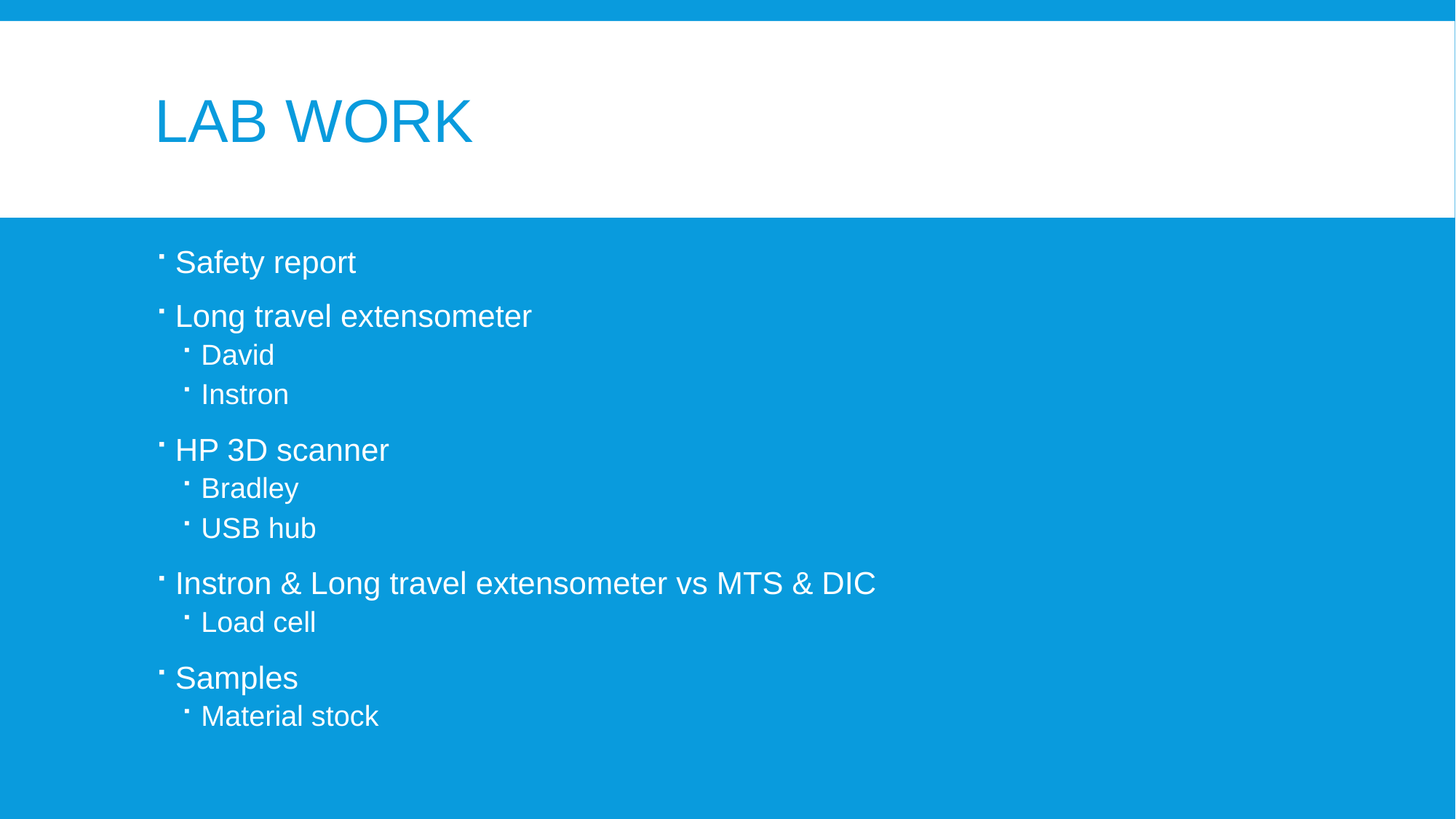

# Lab Work
Safety report
Long travel extensometer
David
Instron
HP 3D scanner
Bradley
USB hub
Instron & Long travel extensometer vs MTS & DIC
Load cell
Samples
Material stock